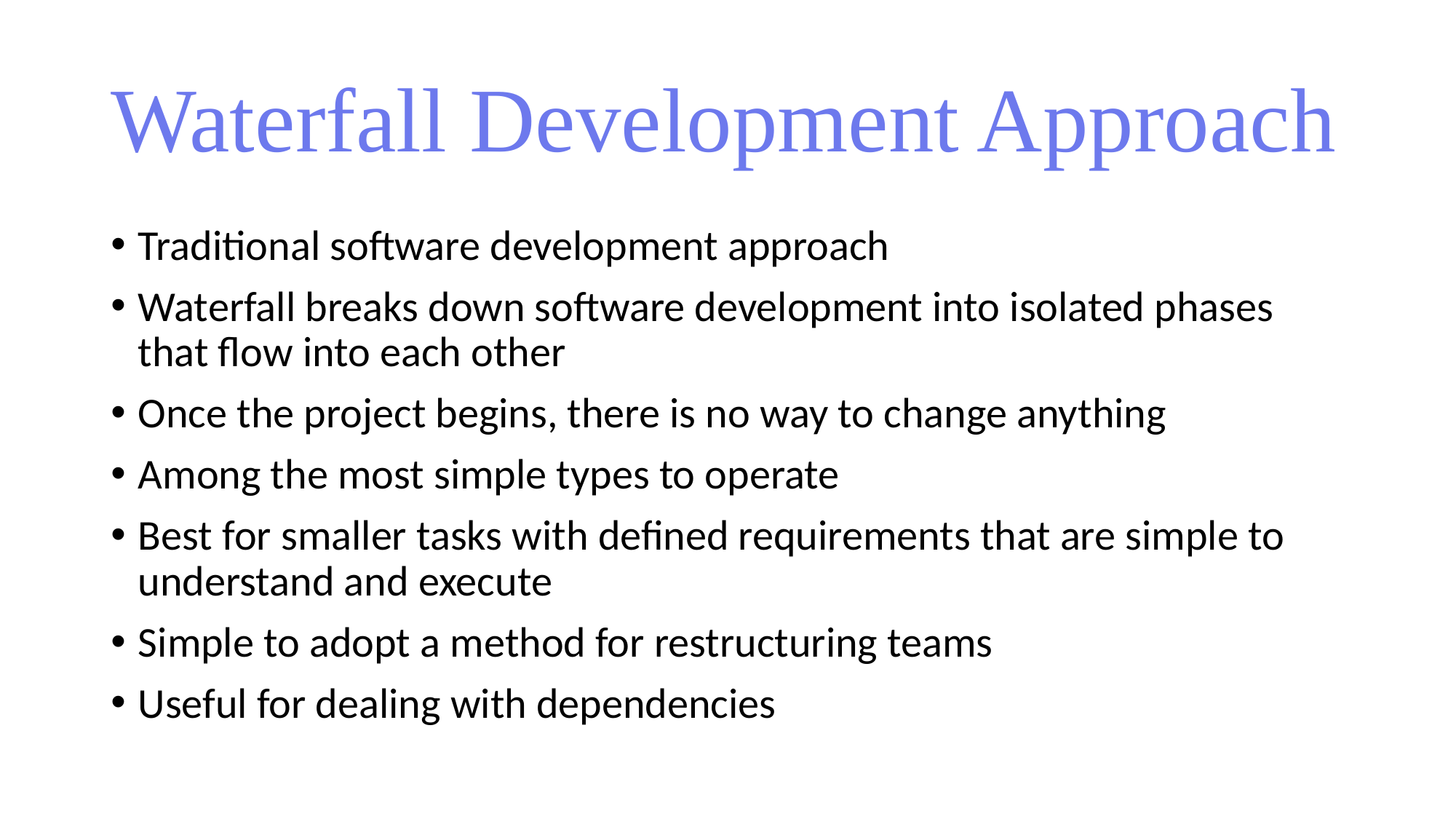

# Waterfall Development Approach
Traditional software development approach
Waterfall breaks down software development into isolated phases that flow into each other
Once the project begins, there is no way to change anything
Among the most simple types to operate
Best for smaller tasks with defined requirements that are simple to understand and execute
Simple to adopt a method for restructuring teams
Useful for dealing with dependencies